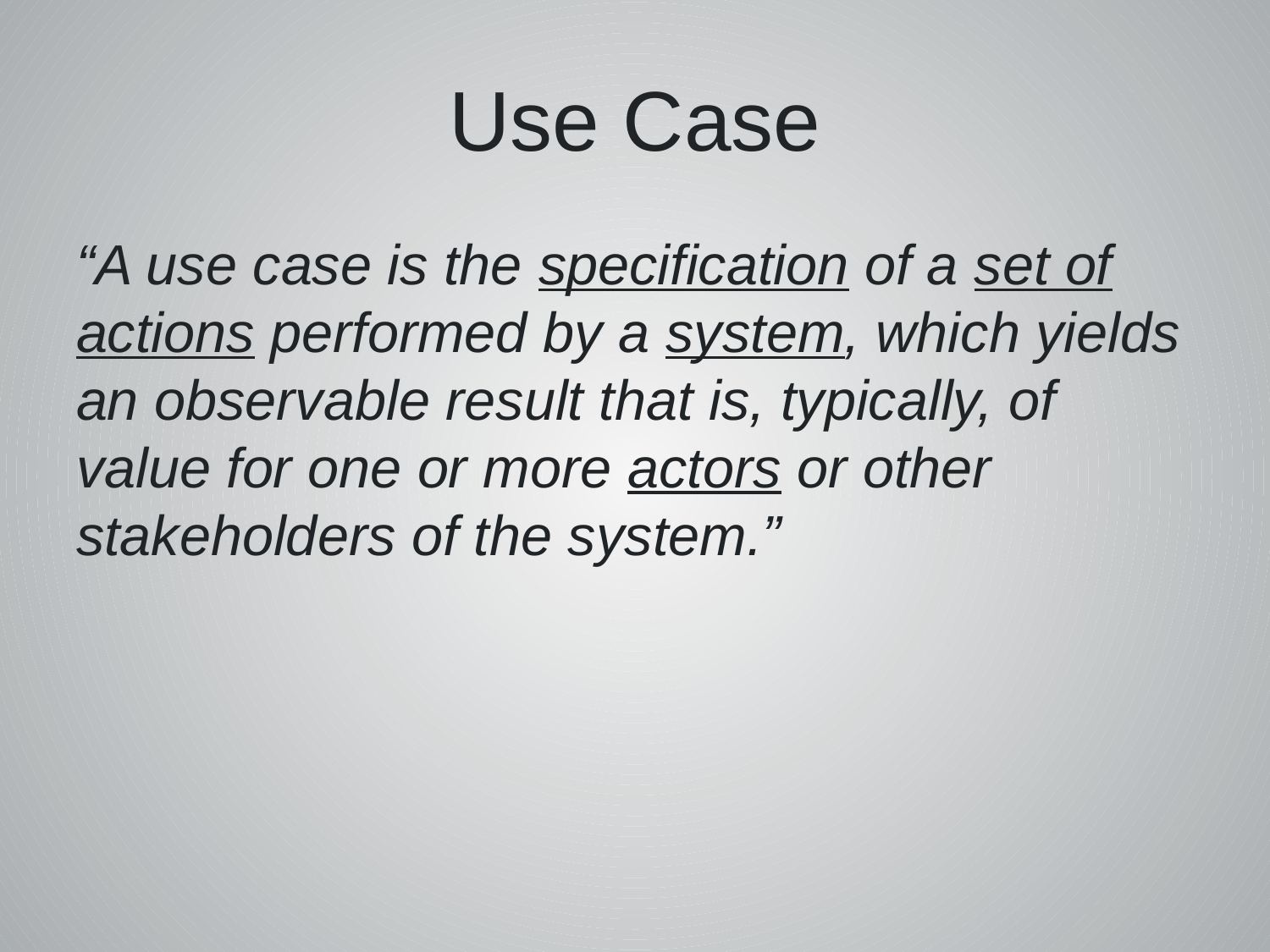

# Use Case
“A use case is the specification of a set of actions performed by a system, which yields an observable result that is, typically, of value for one or more actors or other stakeholders of the system.”